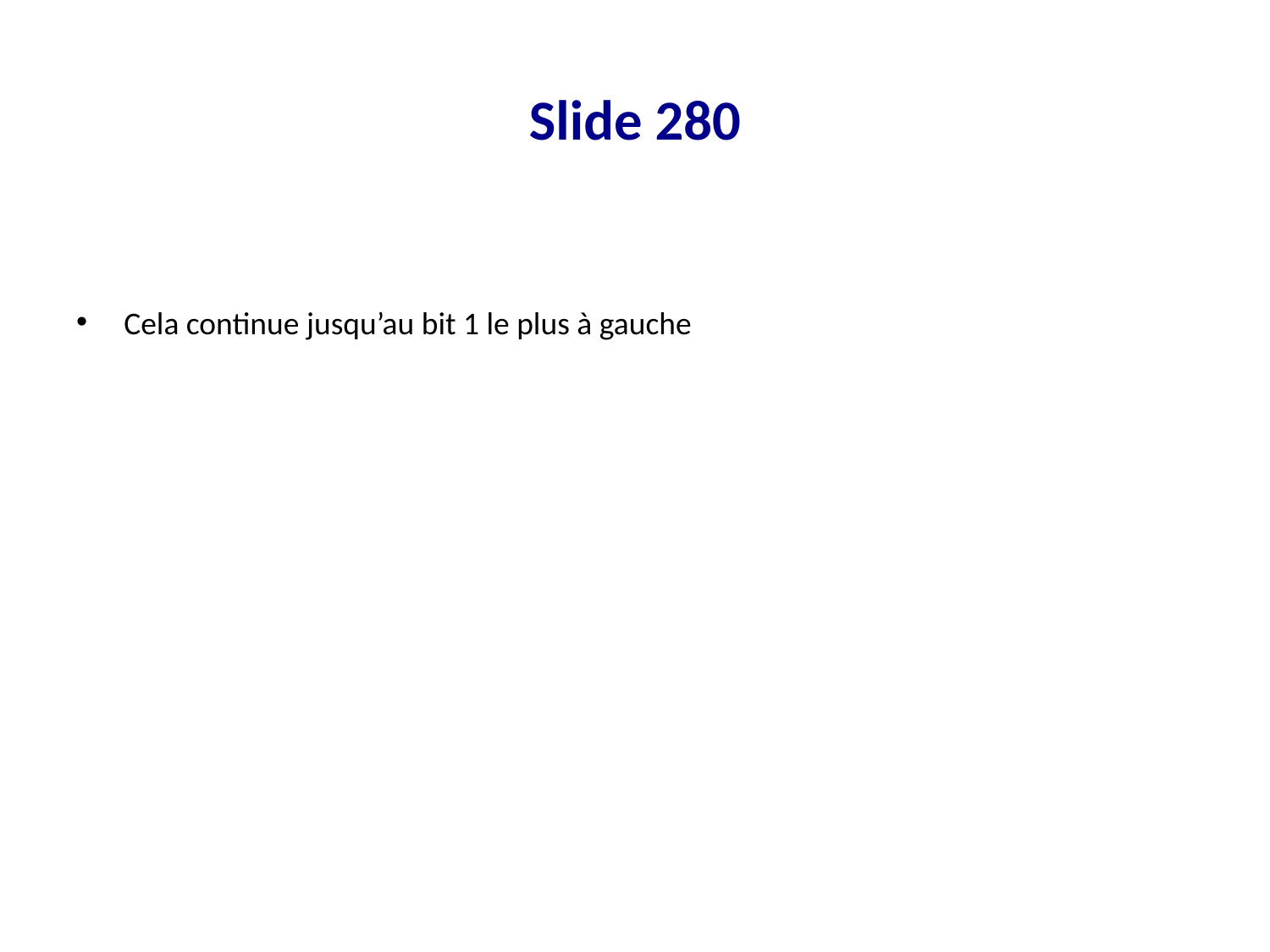

# Slide 280

Cela continue jusqu’au bit 1 le plus à gauche